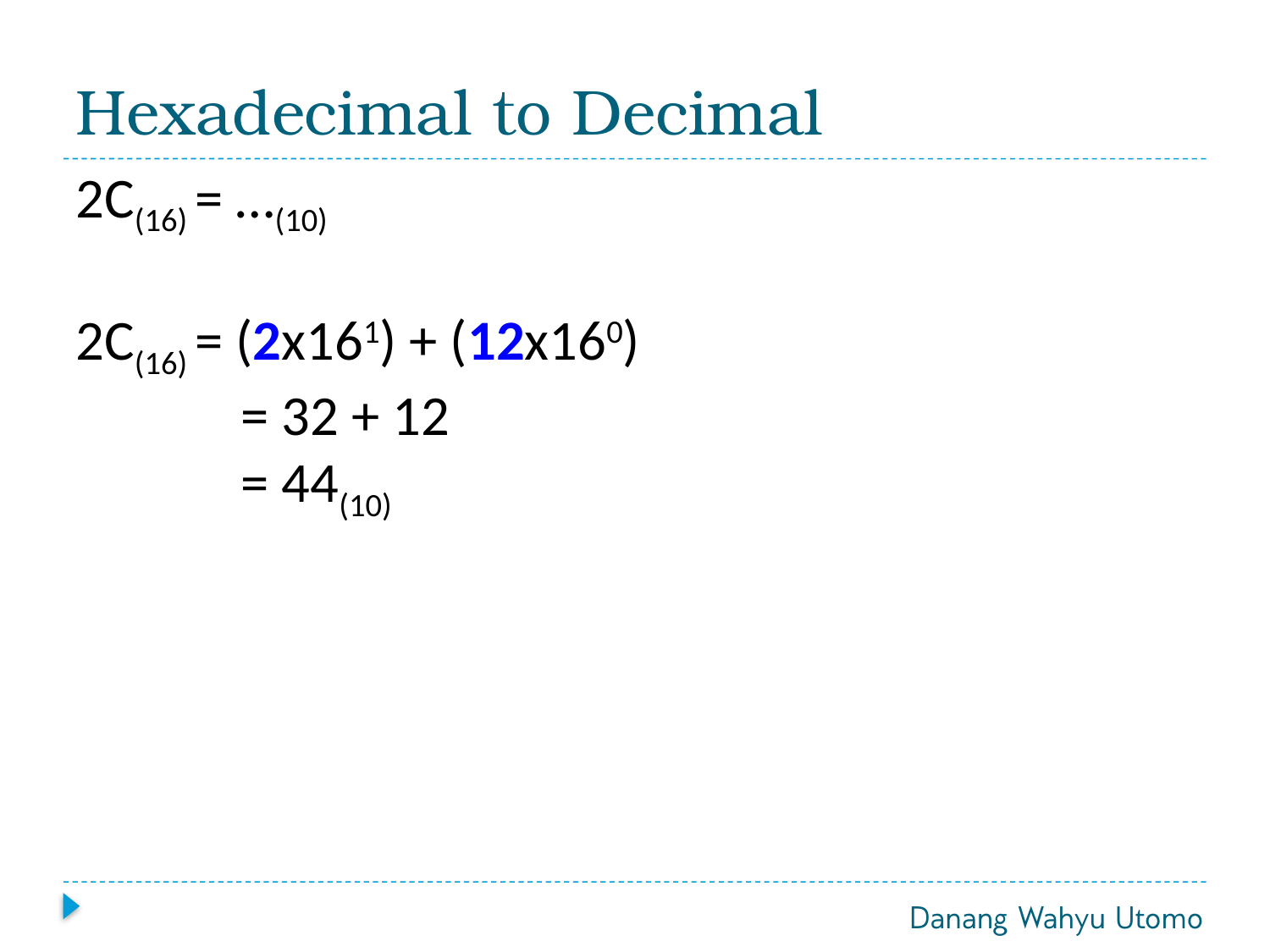

# Hexadecimal to Decimal
2C(16) = …(10)

2C(16) = (2x161) + (12x160)
		= 32 + 12
		= 44(10)